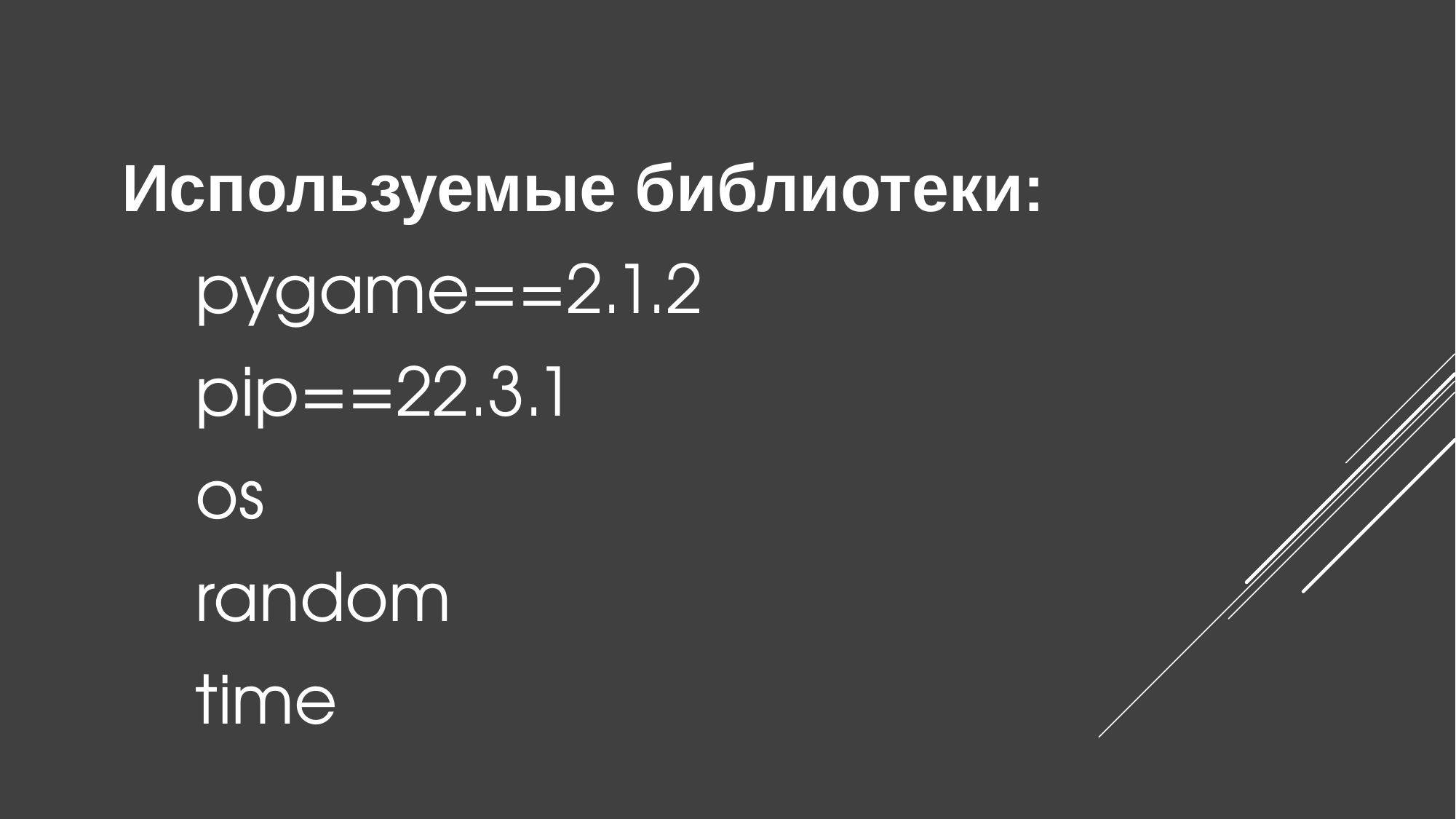

Используемые библиотеки:
    pygame==2.1.2
    pip==22.3.1
    os
    random
    time